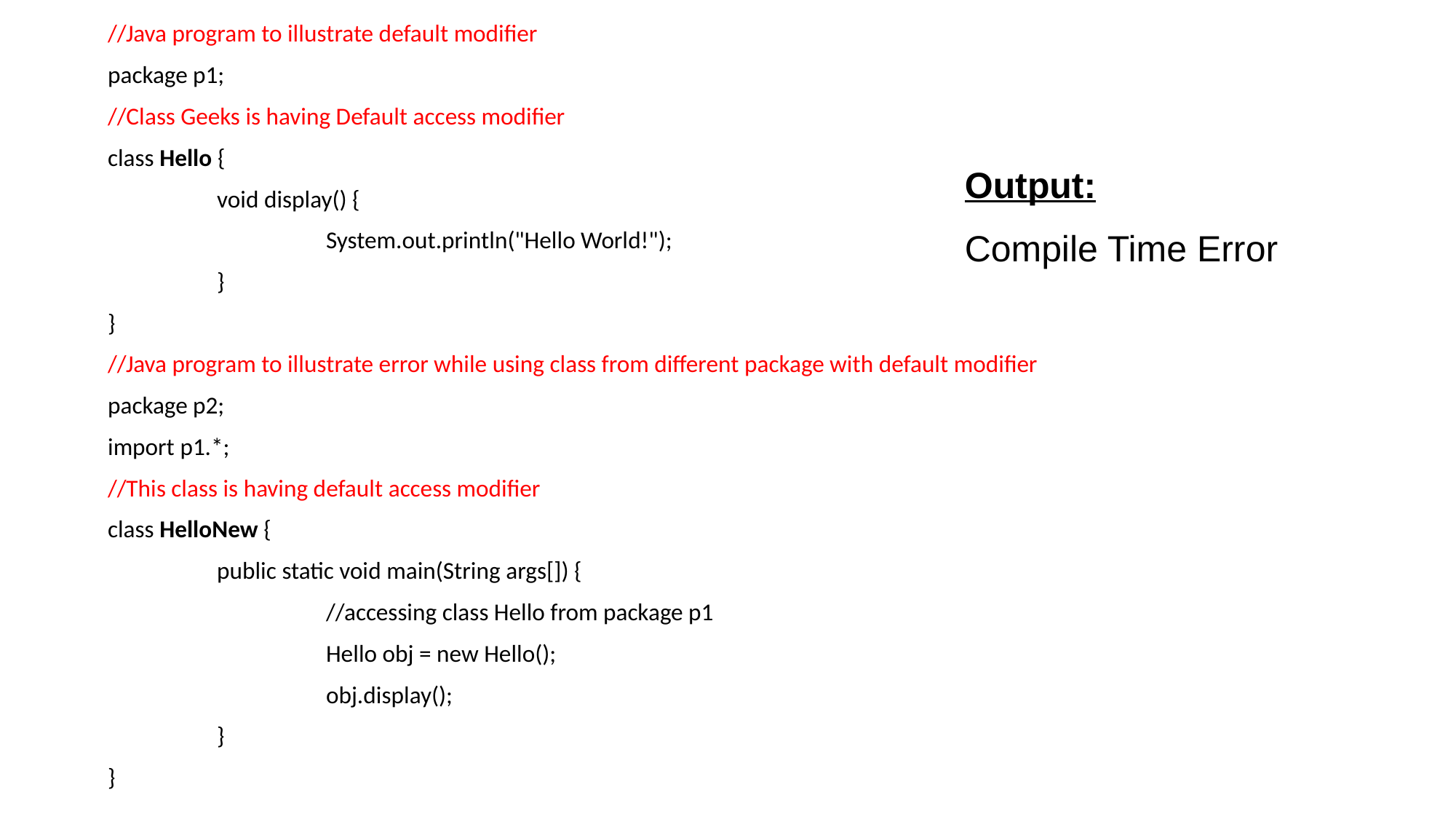

//Java program to illustrate default modifier
package p1;
//Class Geeks is having Default access modifier
class Hello {
	void display() {
		System.out.println("Hello World!");
	}
}
//Java program to illustrate error while using class from different package with default modifier
package p2;
import p1.*;
//This class is having default access modifier
class HelloNew {
	public static void main(String args[]) {
		//accessing class Hello from package p1
		Hello obj = new Hello();
		obj.display();
	}
}
Output:

Compile Time Error